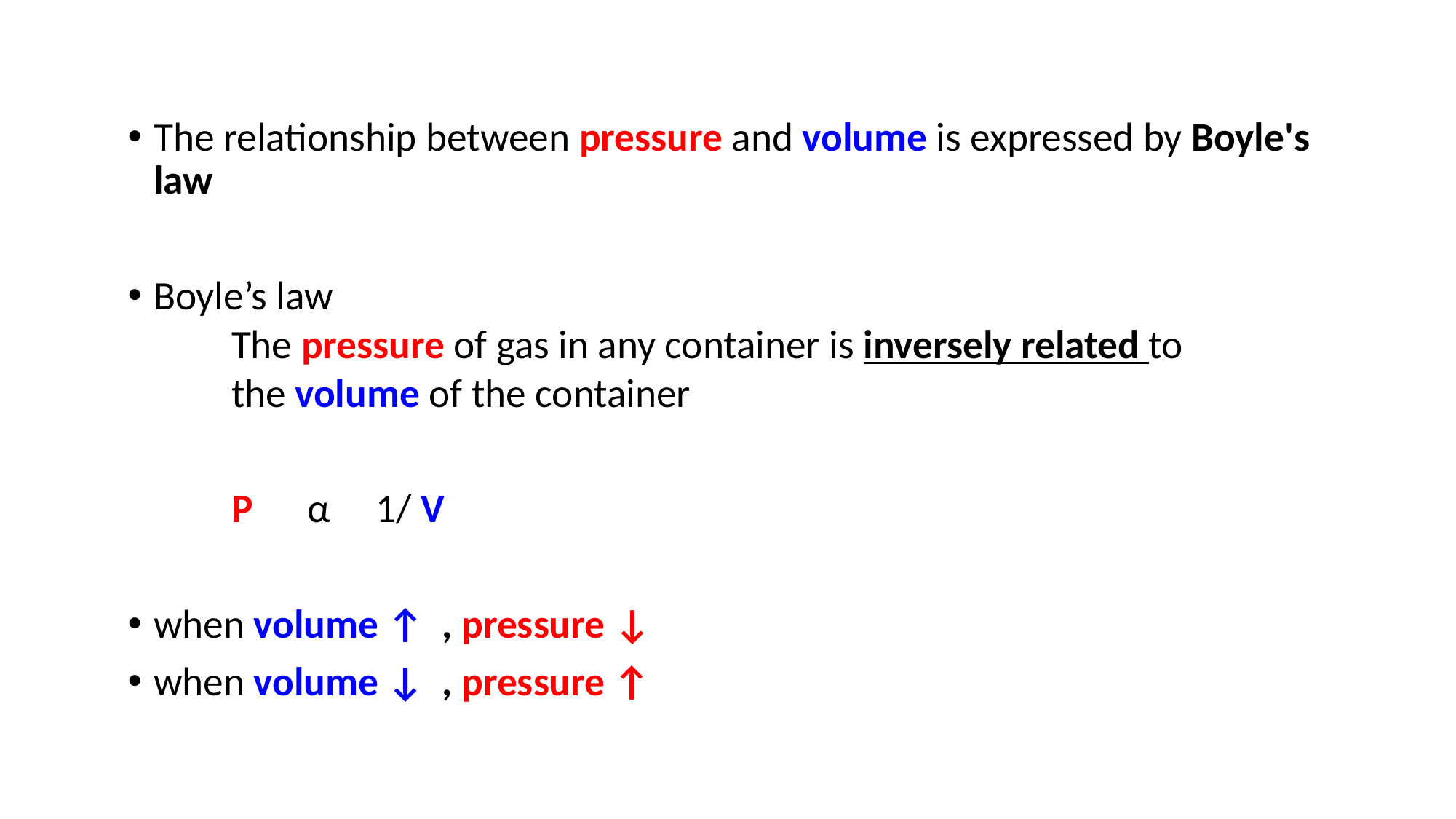

The relationship between pressure and volume is expressed by Boyle's law

Boyle’s law
	The pressure of gas in any container is inversely related to
	the volume of the container

	P      α     1/ V

when volume ↑  , pressure ↓
when volume ↓  , pressure ↑